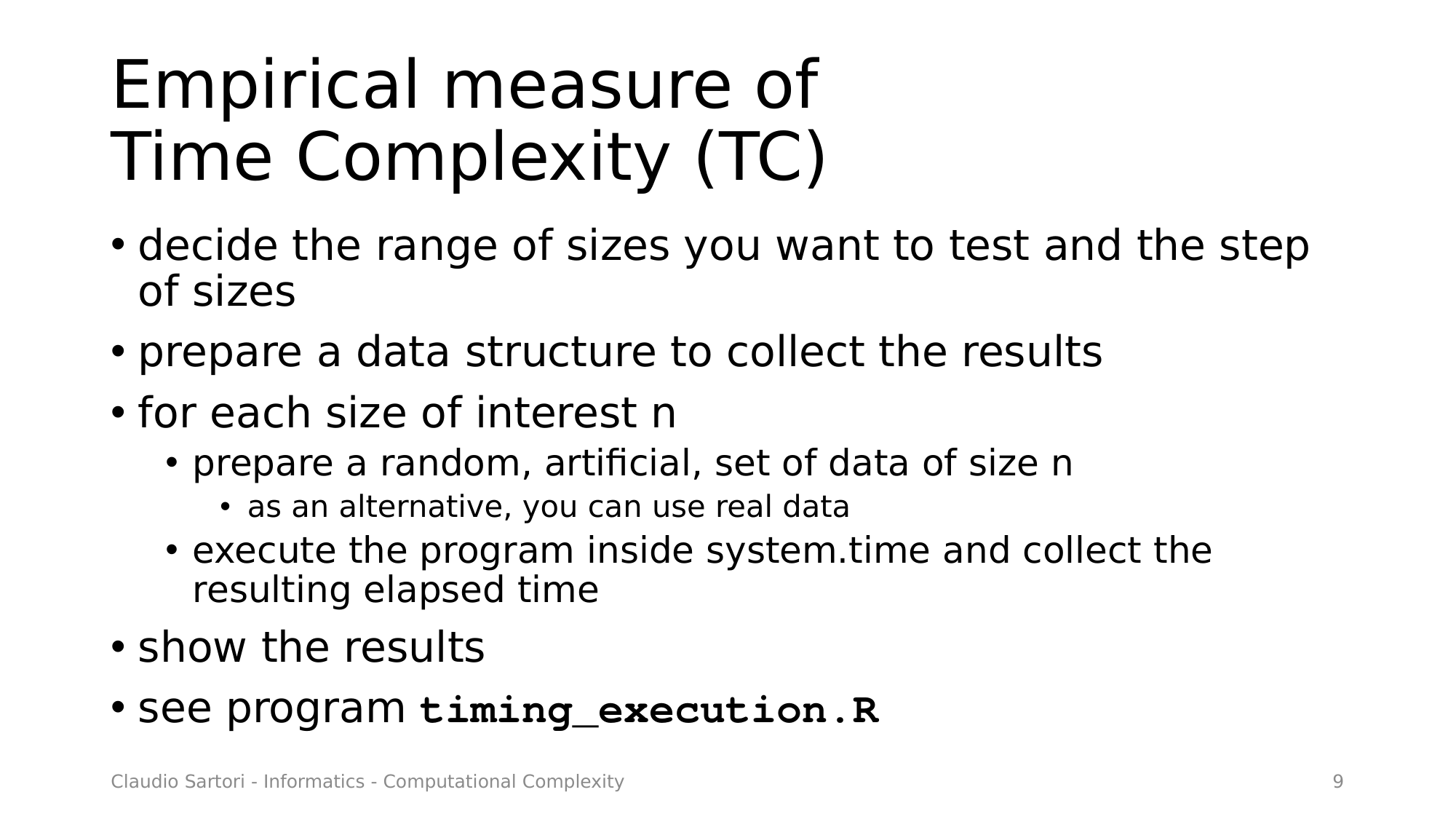

# Empirical measure of Time Complexity (TC)
decide the range of sizes you want to test and the step of sizes
prepare a data structure to collect the results
for each size of interest n
prepare a random, artificial, set of data of size n
as an alternative, you can use real data
execute the program inside system.time and collect the resulting elapsed time
show the results
see program timing_execution.R
Claudio Sartori - Informatics - Computational Complexity
9